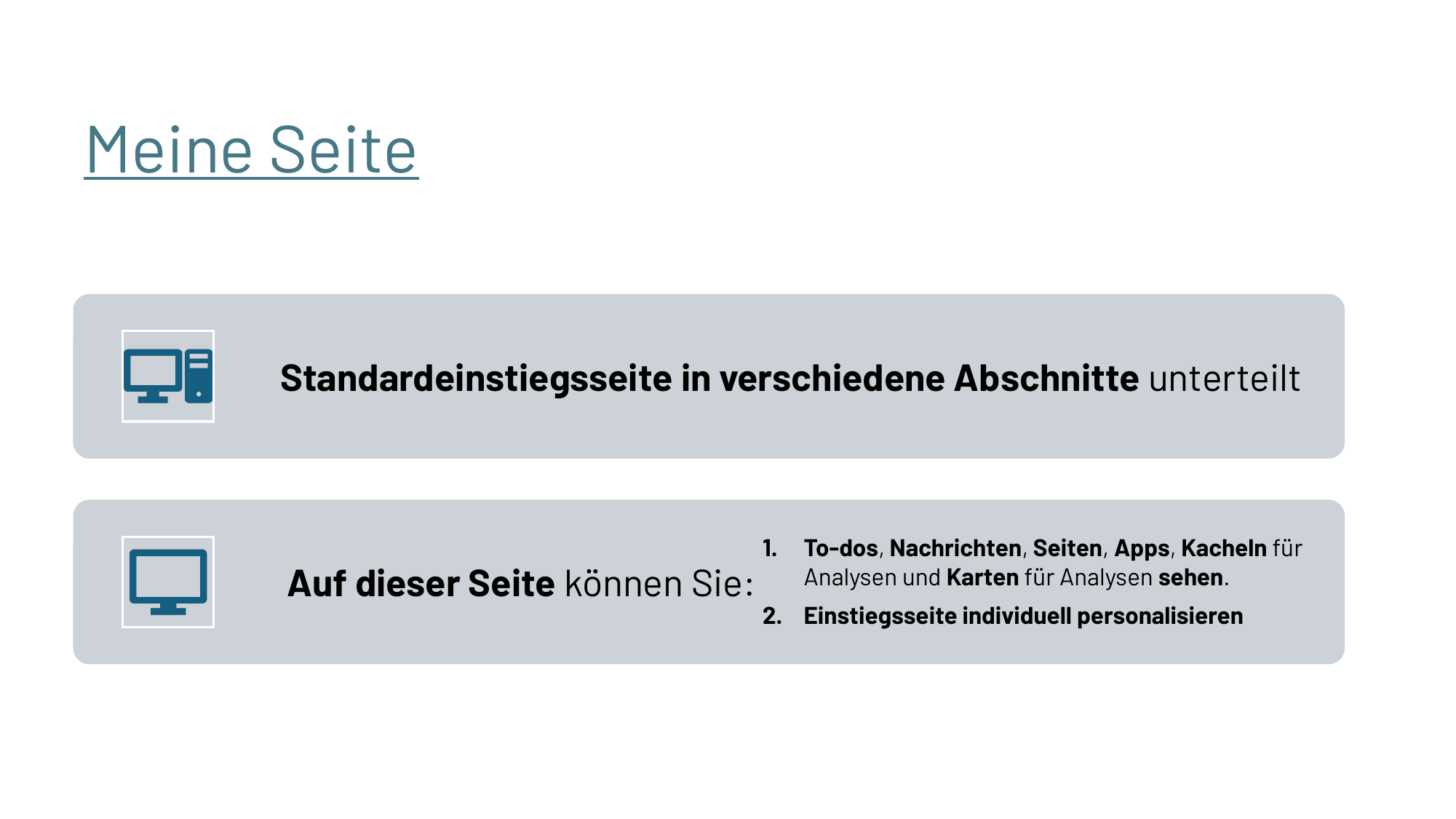

# Meine Seite
Standardeinstiegsseite in verschiedene Abschnitte unterteilt
Auf dieser Seite können Sie:
To-dos, Nachrichten, Seiten, Apps, Kacheln für Analysen und Karten für Analysen sehen.
Einstiegsseite individuell personalisieren